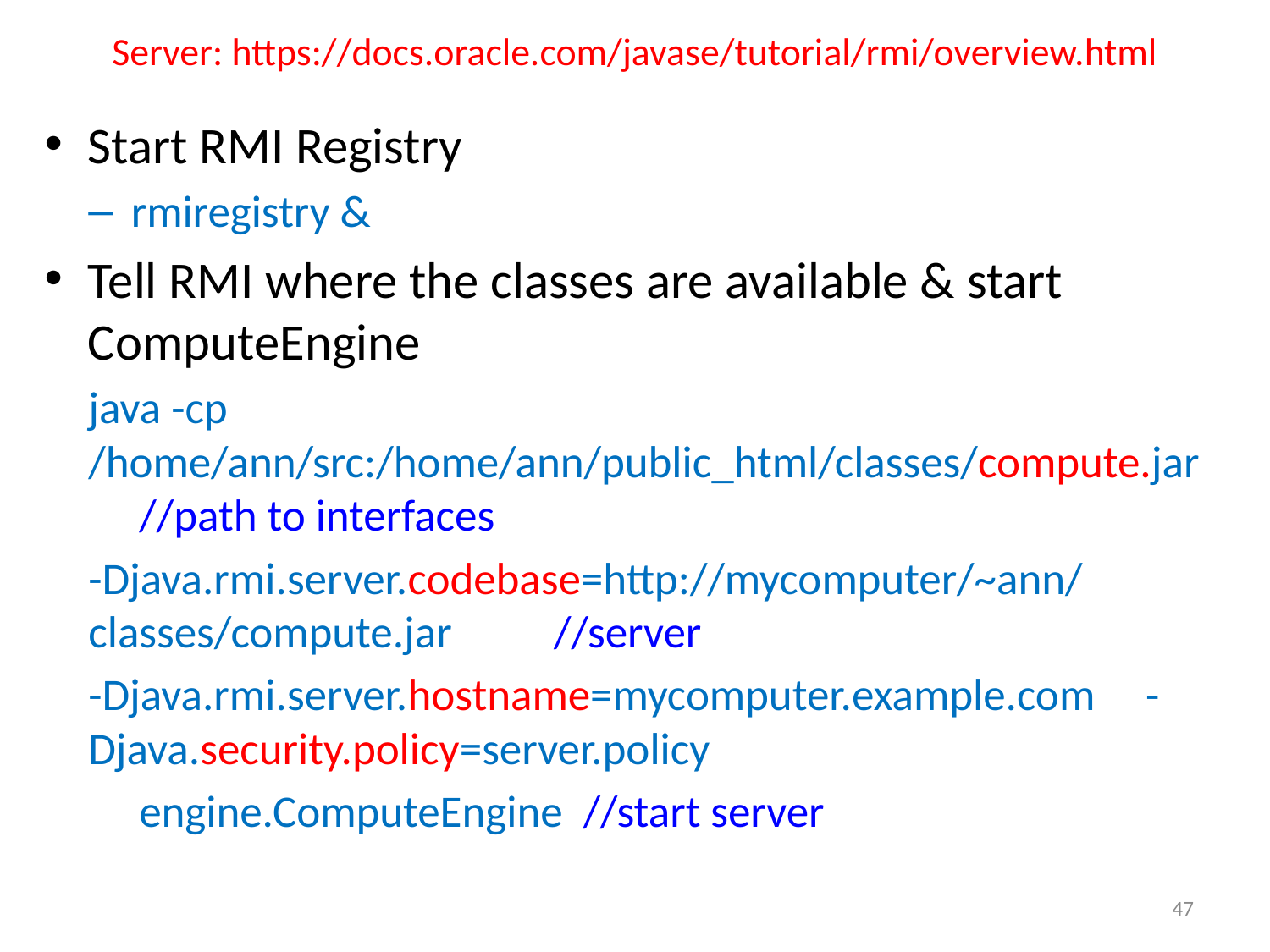

# Server: https://docs.oracle.com/javase/tutorial/rmi/overview.html
Start RMI Registry
rmiregistry &
Tell RMI where the classes are available & start ComputeEngine
java -cp /home/ann/src:/home/ann/public_html/classes/compute.jar         //path to interfaces
-Djava.rmi.server.codebase=http://mycomputer/~ann/classes/compute.jar          //server
-Djava.rmi.server.hostname=mycomputer.example.com     -Djava.security.policy=server.policy
     engine.ComputeEngine  //start server
47